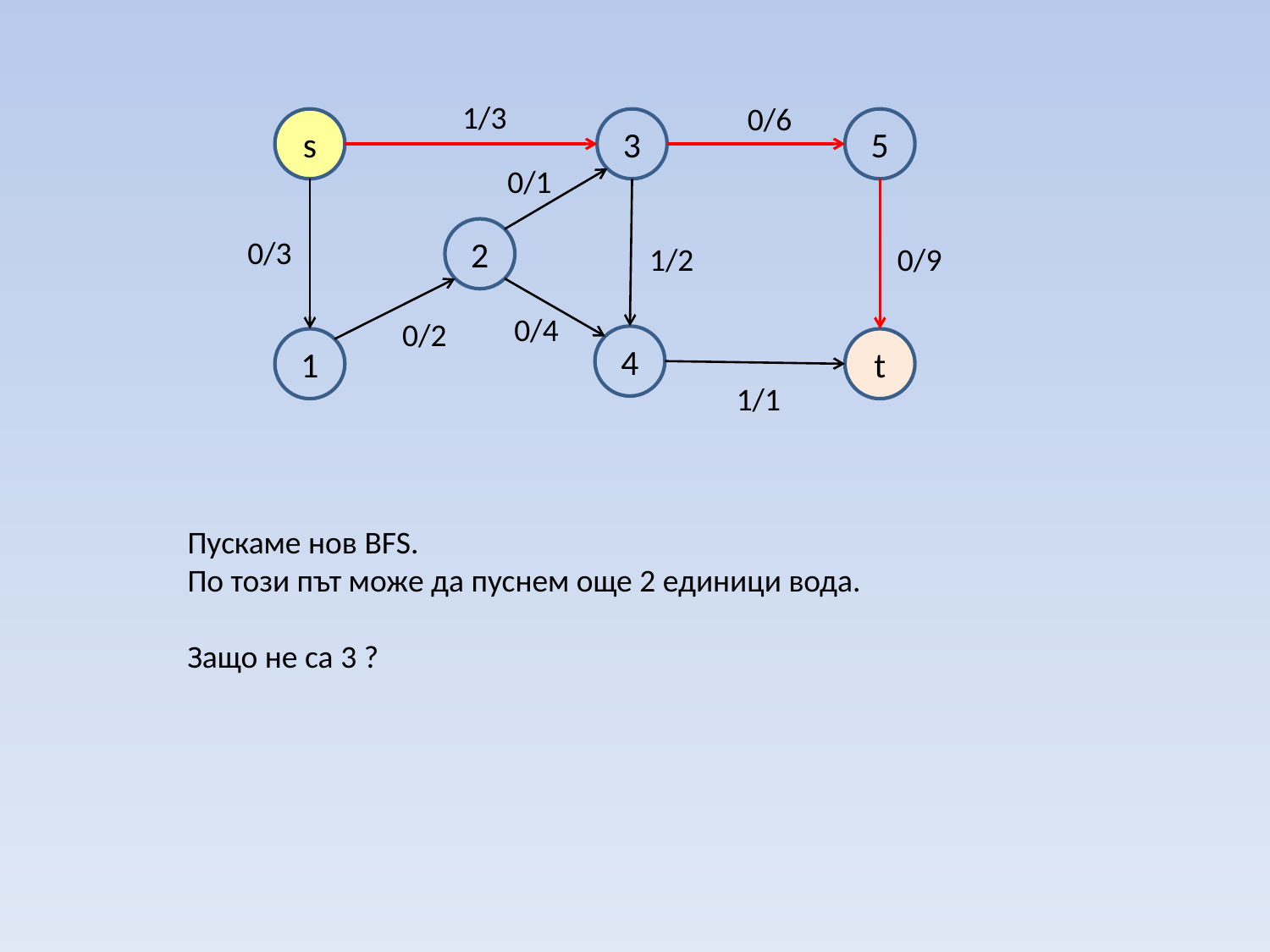

1/3
0/6
s
3
5
0/1
2
0/3
1/2
0/9
0/4
0/2
4
1
t
1/1
Пускаме нов BFS.
По този път може да пуснем още 2 единици вода.

Защо не са 3 ?